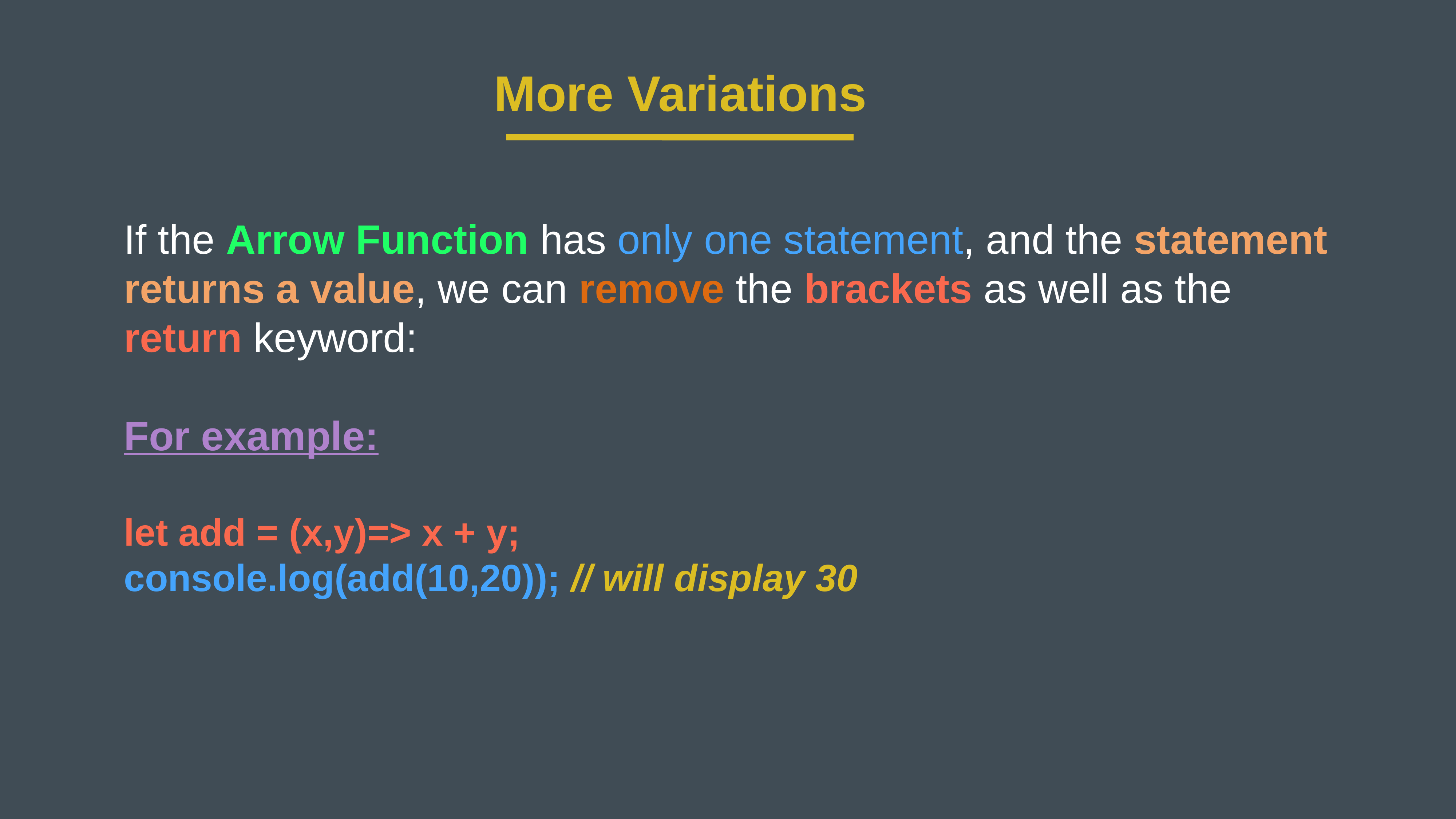

More Variations
If the Arrow Function has only one statement, and the statement returns a value, we can remove the brackets as well as the return keyword:

For example:

let add = (x,y)=> x + y;
console.log(add(10,20)); // will display 30